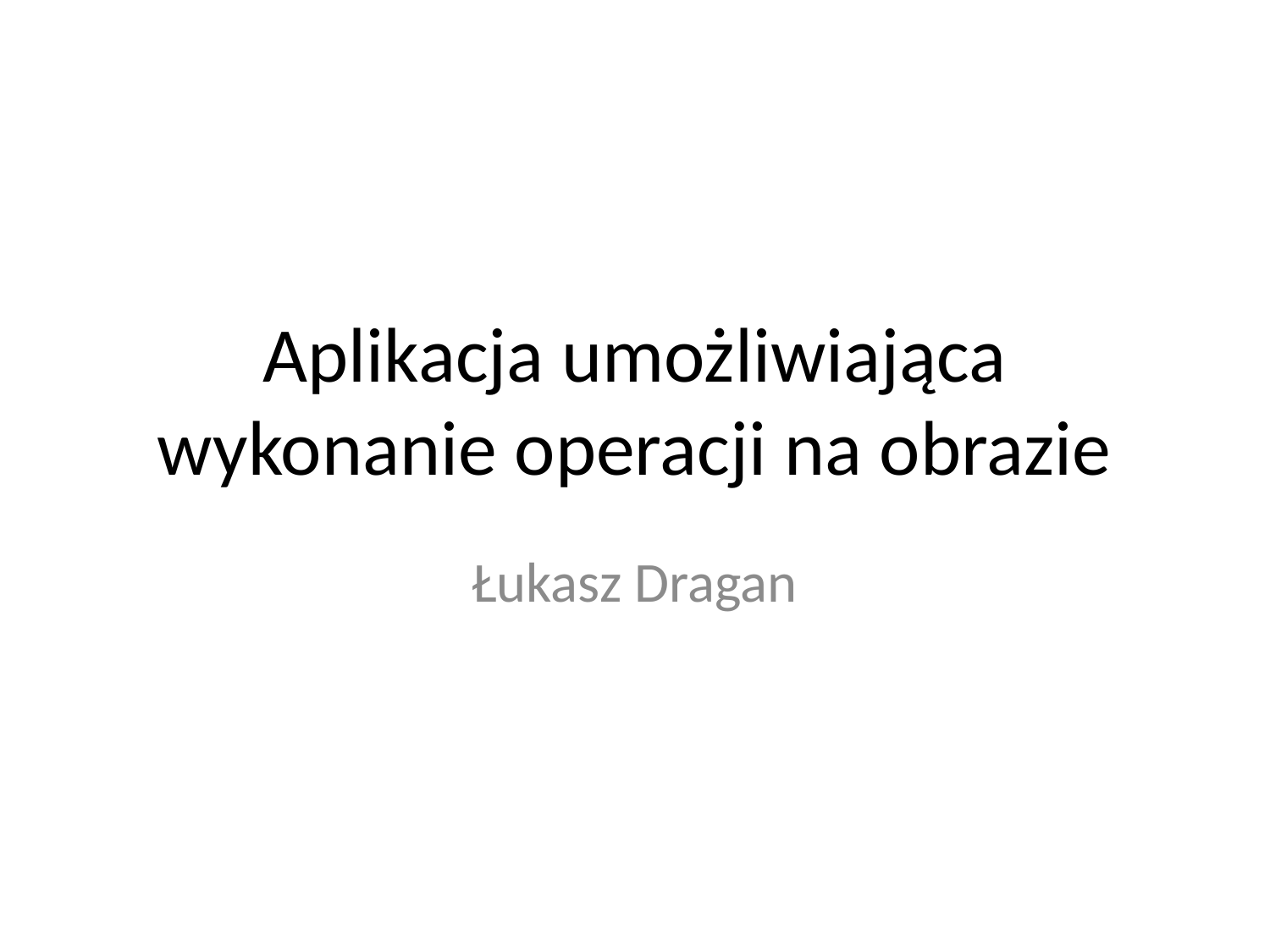

# Aplikacja umożliwiająca wykonanie operacji na obrazie
Łukasz Dragan